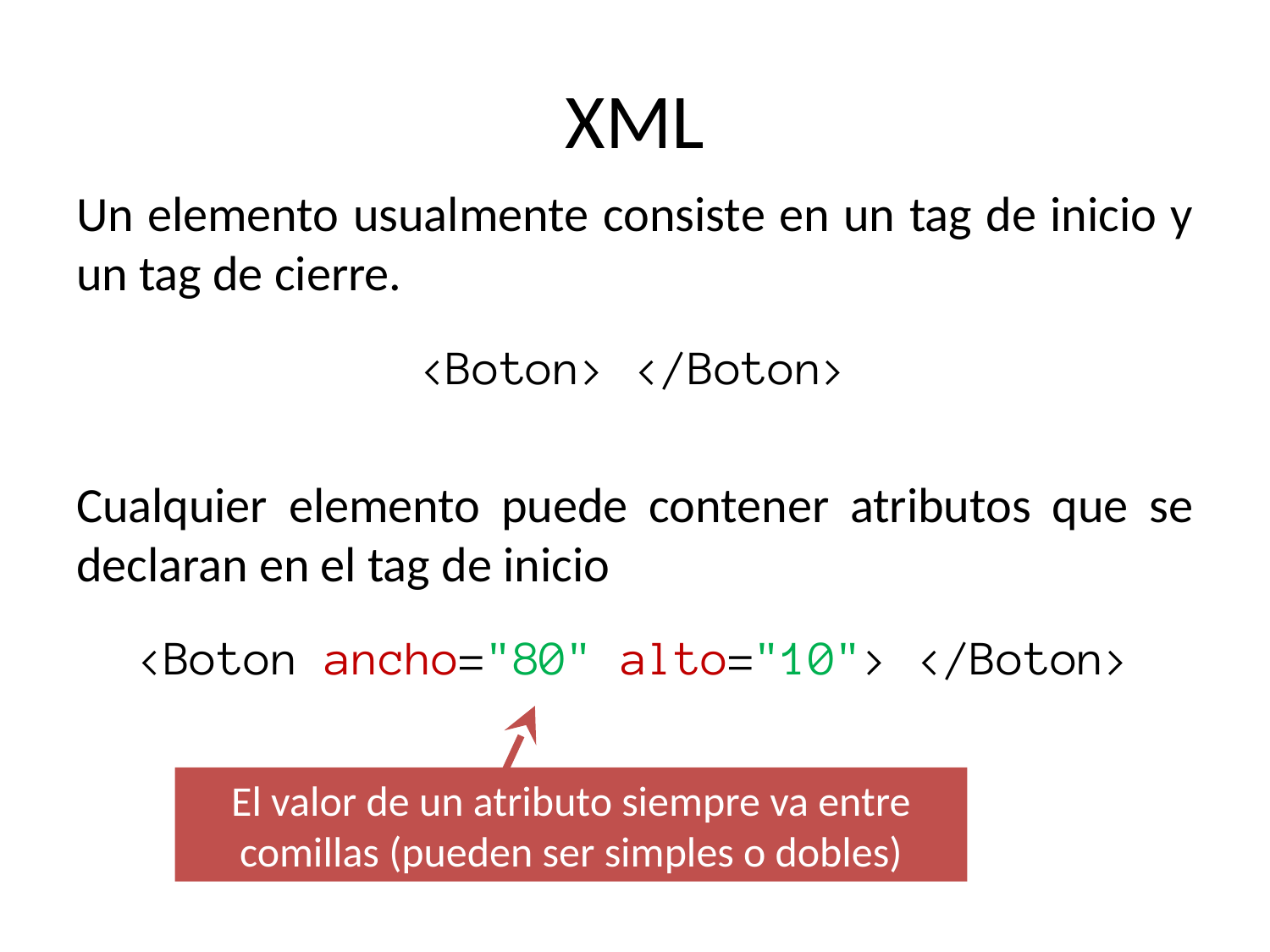

# XML
Un elemento usualmente consiste en un tag de inicio y un tag de cierre.

<Boton> </Boton>

Cualquier elemento puede contener atributos que se declaran en el tag de inicio

<Boton ancho="80" alto="10"> </Boton>

El valor de un atributo siempre va entre comillas (pueden ser simples o dobles)